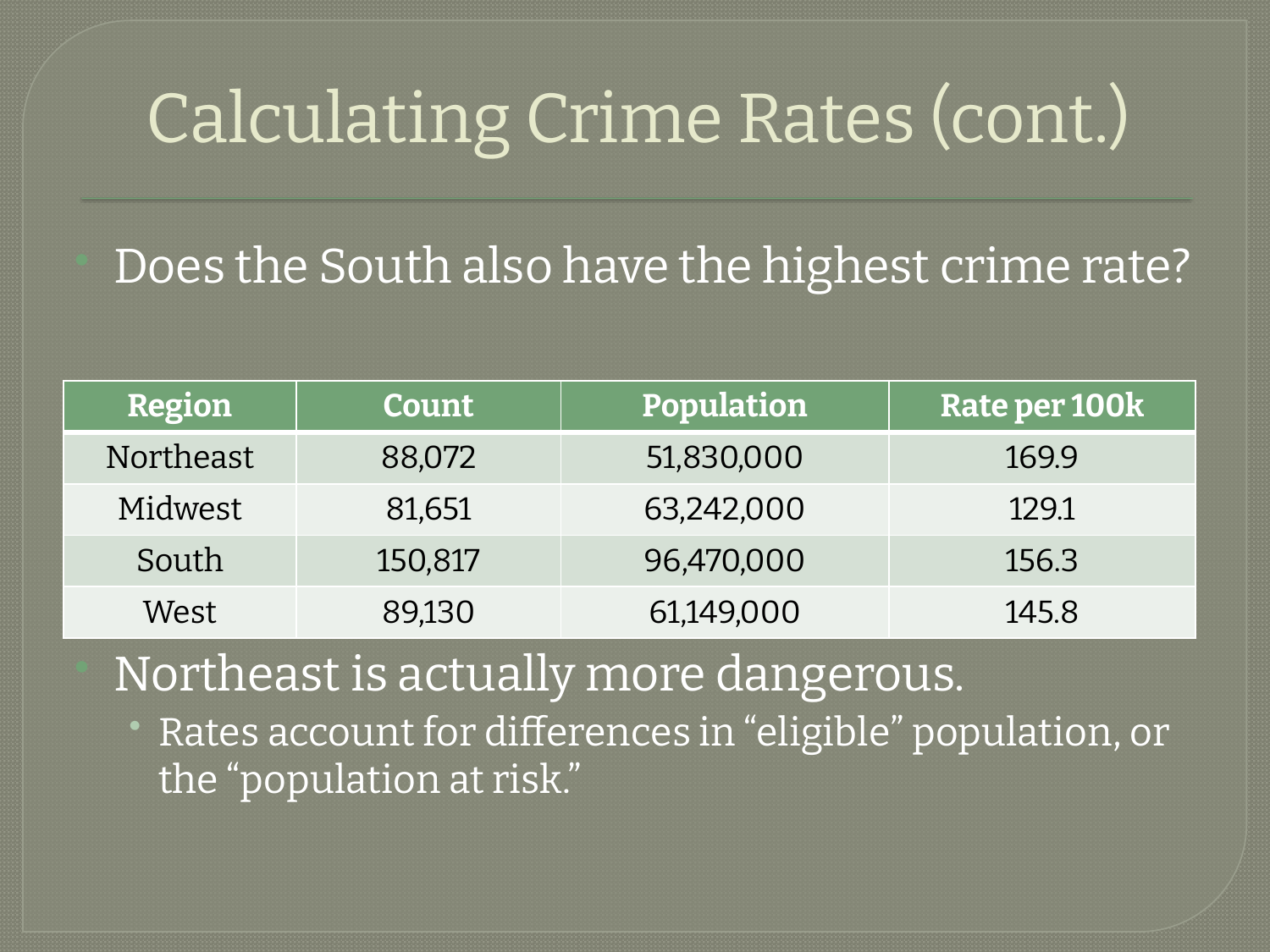

# Calculating Crime Rates (cont.)
Does the South also have the highest crime rate?

Northeast is actually more dangerous.
Rates account for differences in “eligible” population, or the “population at risk.”

| Region | Count | Population | Rate per 100k |
| --- | --- | --- | --- |
| Northeast | 88,072 | 51,830,000 | 169.9 |
| Midwest | 81,651 | 63,242,000 | 129.1 |
| South | 150,817 | 96,470,000 | 156.3 |
| West | 89,130 | 61,149,000 | 145.8 |